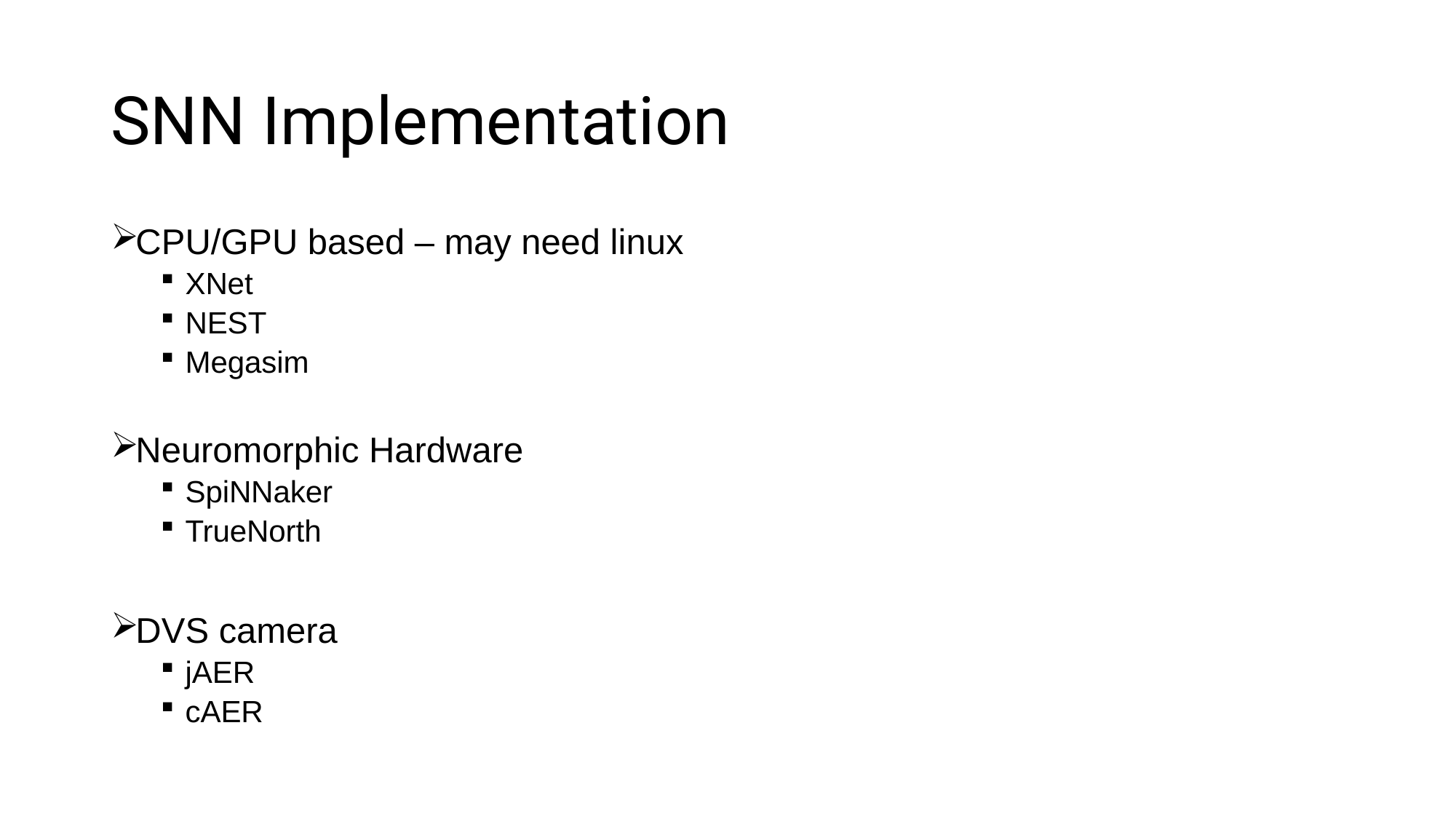

# SNN Implementation
CPU/GPU based – may need linux
XNet
NEST
Megasim

Neuromorphic Hardware
SpiNNaker
TrueNorth

DVS camera
jAER
cAER